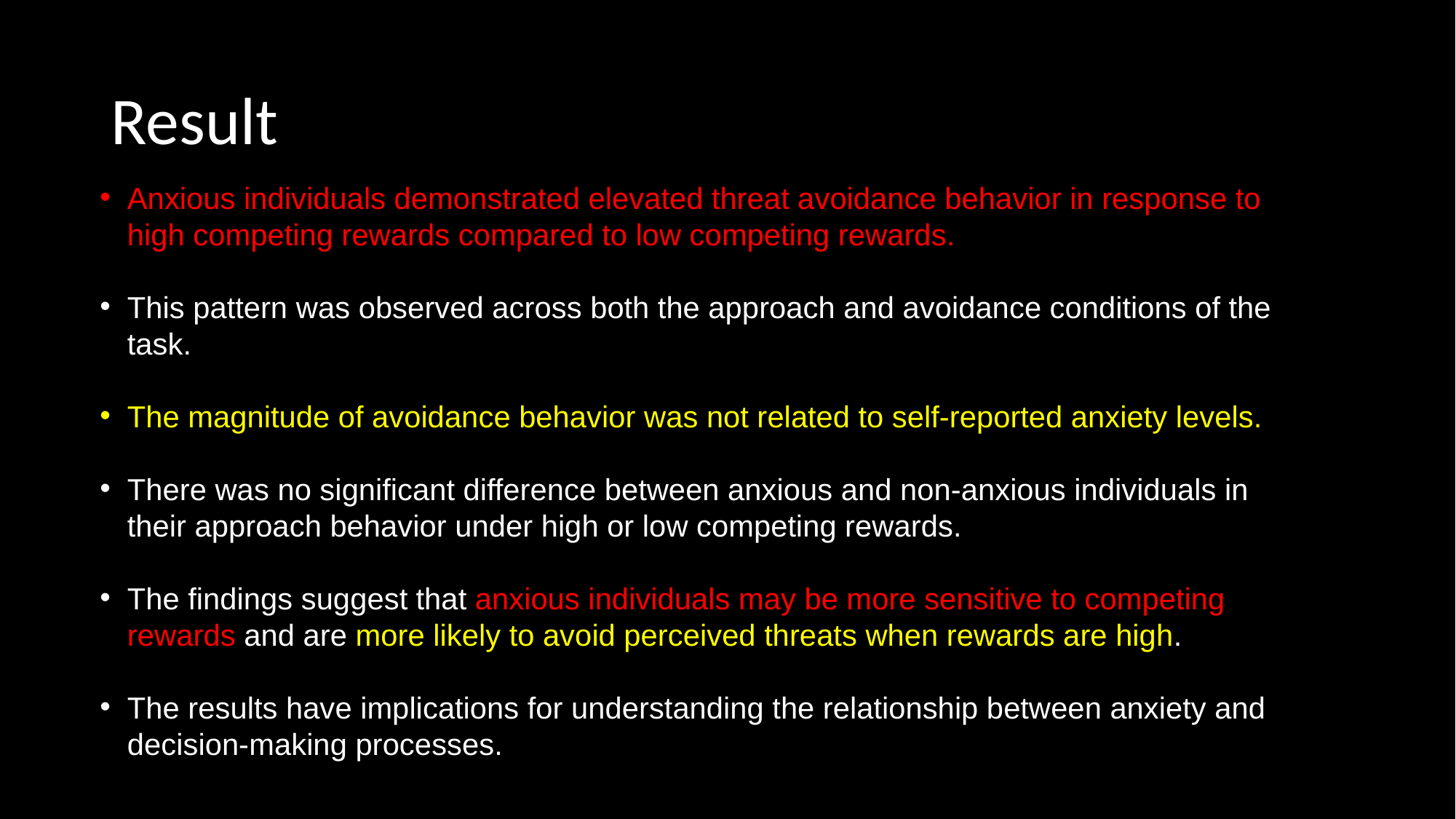

# Result
Anxious individuals demonstrated elevated threat avoidance behavior in response to high competing rewards compared to low competing rewards.

This pattern was observed across both the approach and avoidance conditions of the task.

The magnitude of avoidance behavior was not related to self-reported anxiety levels.

There was no significant difference between anxious and non-anxious individuals in their approach behavior under high or low competing rewards.

The findings suggest that anxious individuals may be more sensitive to competing rewards and are more likely to avoid perceived threats when rewards are high.

The results have implications for understanding the relationship between anxiety and decision-making processes.